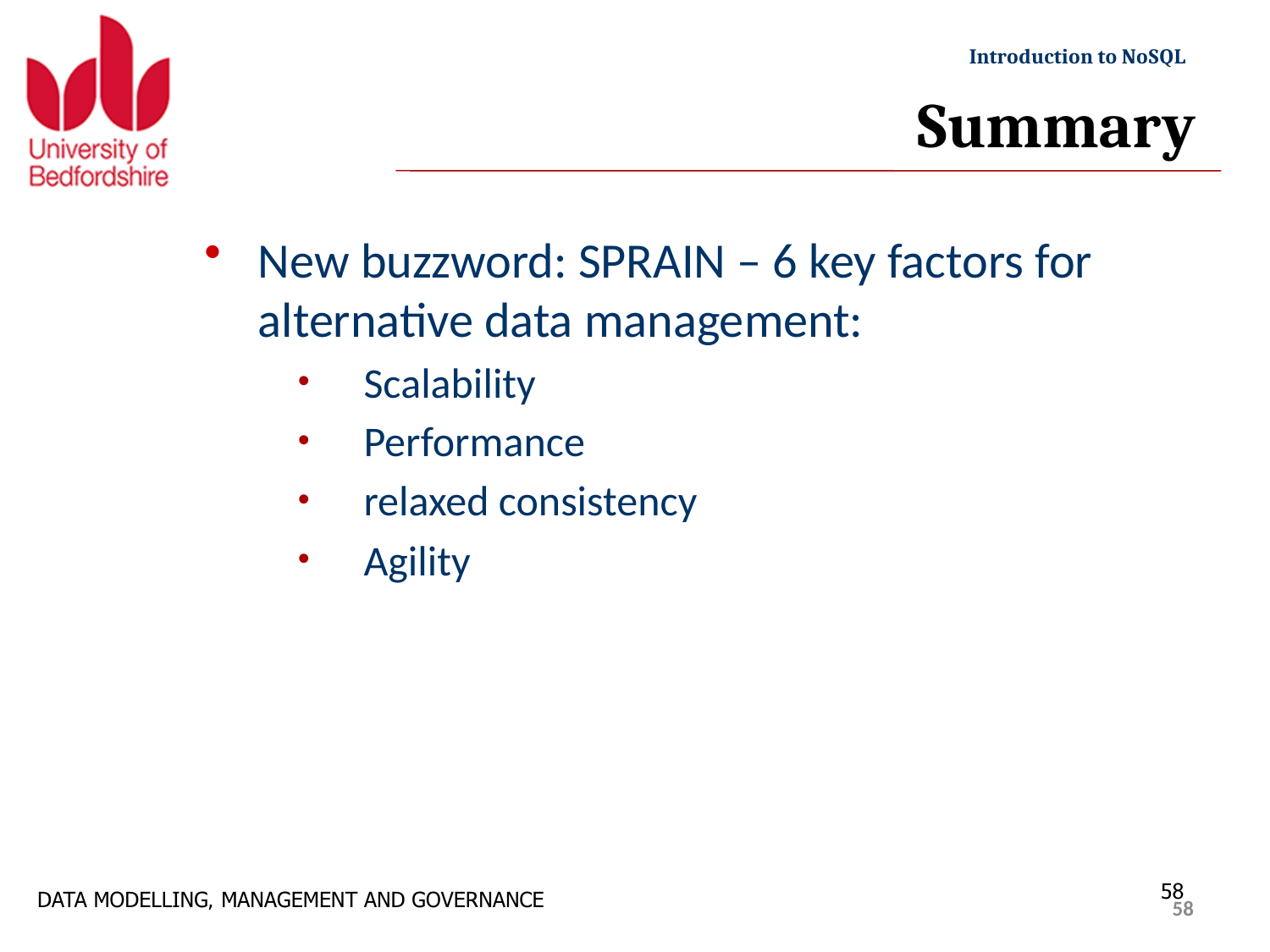

# Summary
New buzzword: SPRAIN – 6 key factors for alternative data management:
Scalability
Performance
relaxed consistency
Agility

58